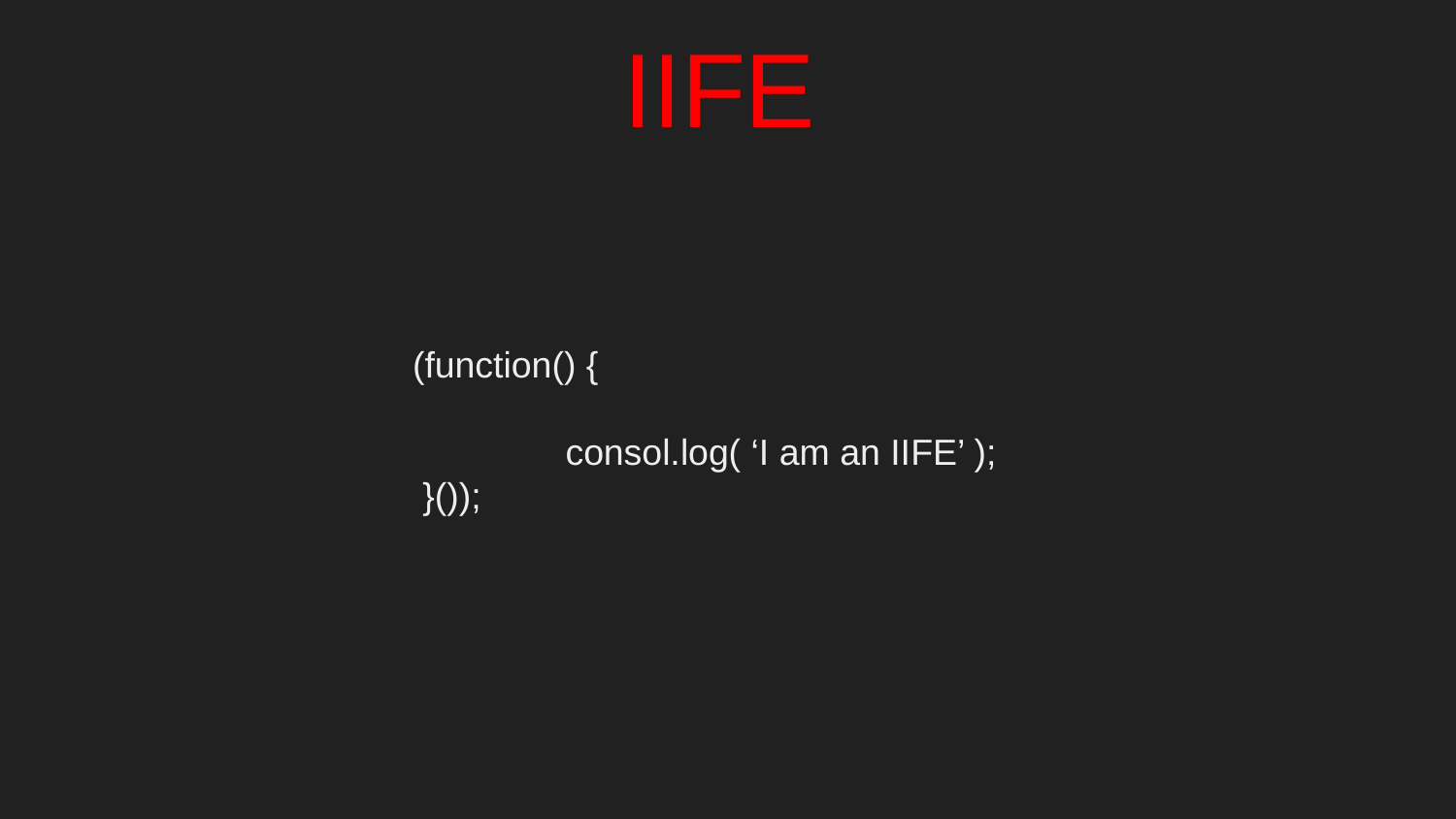

# IIFE
(function() {

               consol.log( ‘I am an IIFE’ );
 }());